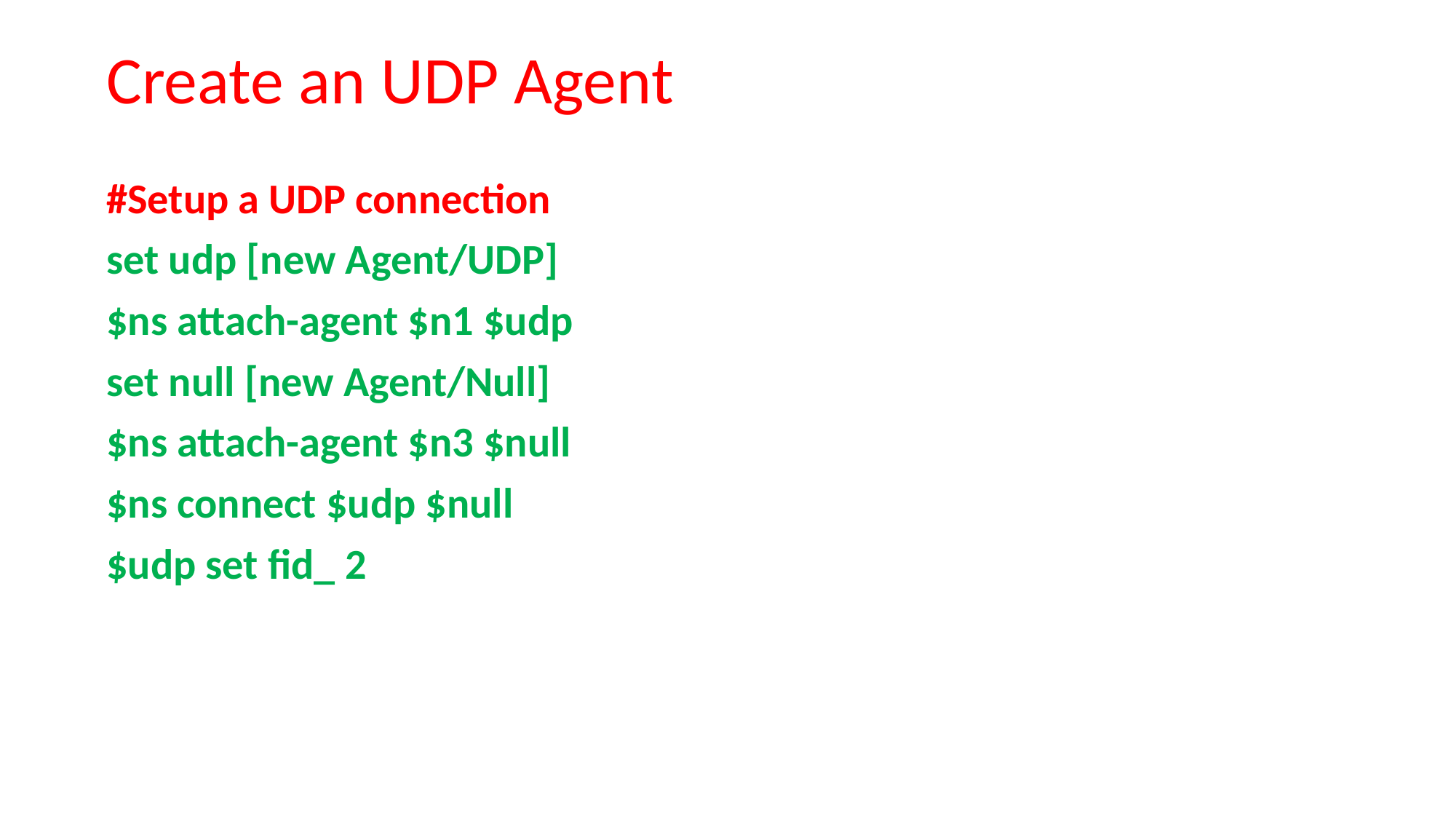

# Create an UDP Agent
#Setup a UDP connection
set udp [new Agent/UDP]
$ns attach-agent $n1 $udp
set null [new Agent/Null]
$ns attach-agent $n3 $null
$ns connect $udp $null
$udp set fid_ 2